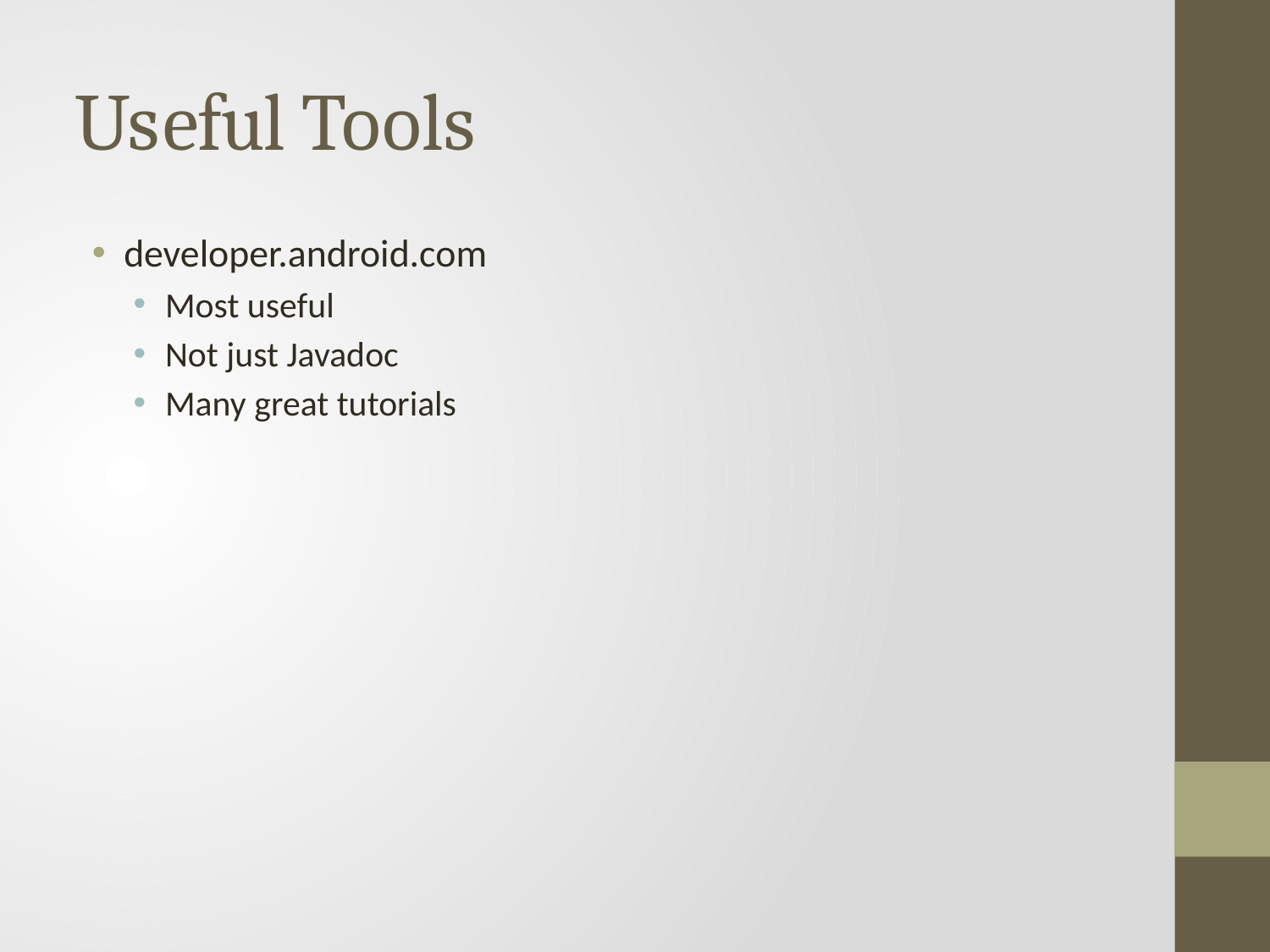

# Useful Tools
developer.android.com
Most useful
Not just Javadoc
Many great tutorials